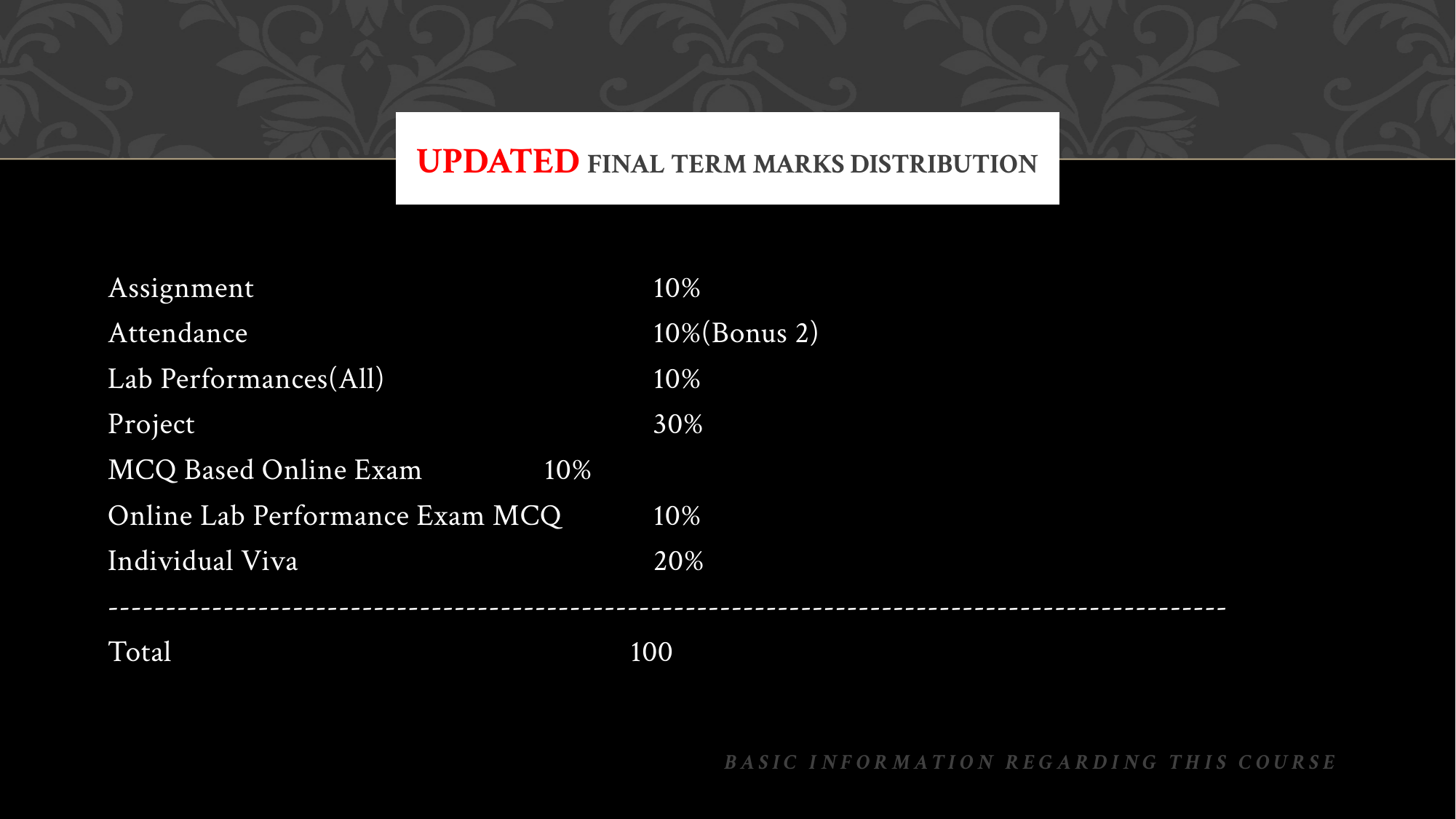

# Updated final term Marks Distribution
Assignment				10%
Attendance 				10%(Bonus 2)
Lab Performances(All)			10%
Project					30%
MCQ Based Online Exam 		10%
Online Lab Performance Exam MCQ	10%
Individual Viva			  	20%
-------------------------------------------------------------------------------------------------
Total				            100

Basic Information Regarding this Course